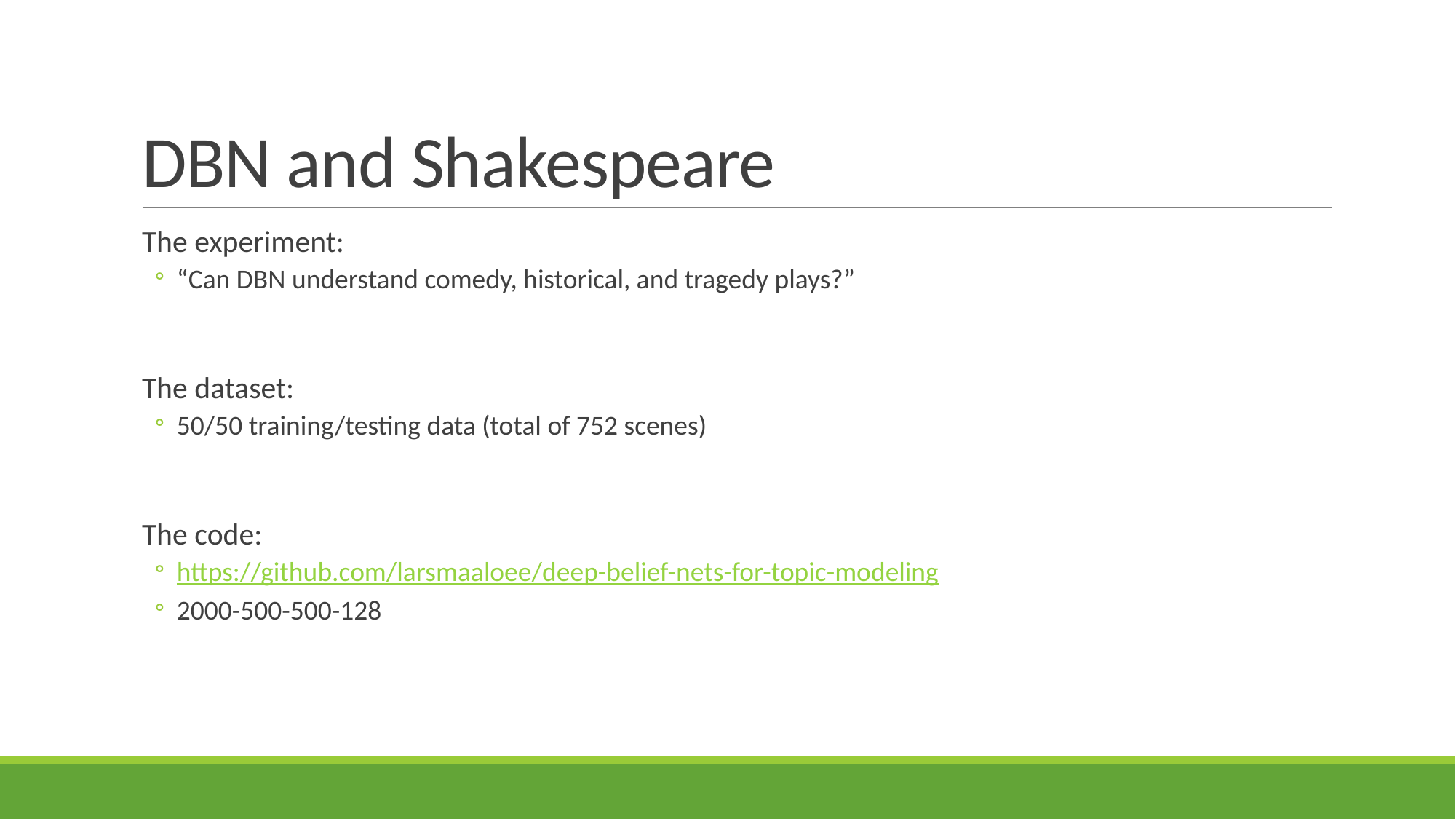

# DBN and Shakespeare
The experiment:
“Can DBN understand comedy, historical, and tragedy plays?”

The dataset:
50/50 training/testing data (total of 752 scenes)

The code:
https://github.com/larsmaaloee/deep-belief-nets-for-topic-modeling
2000-500-500-128